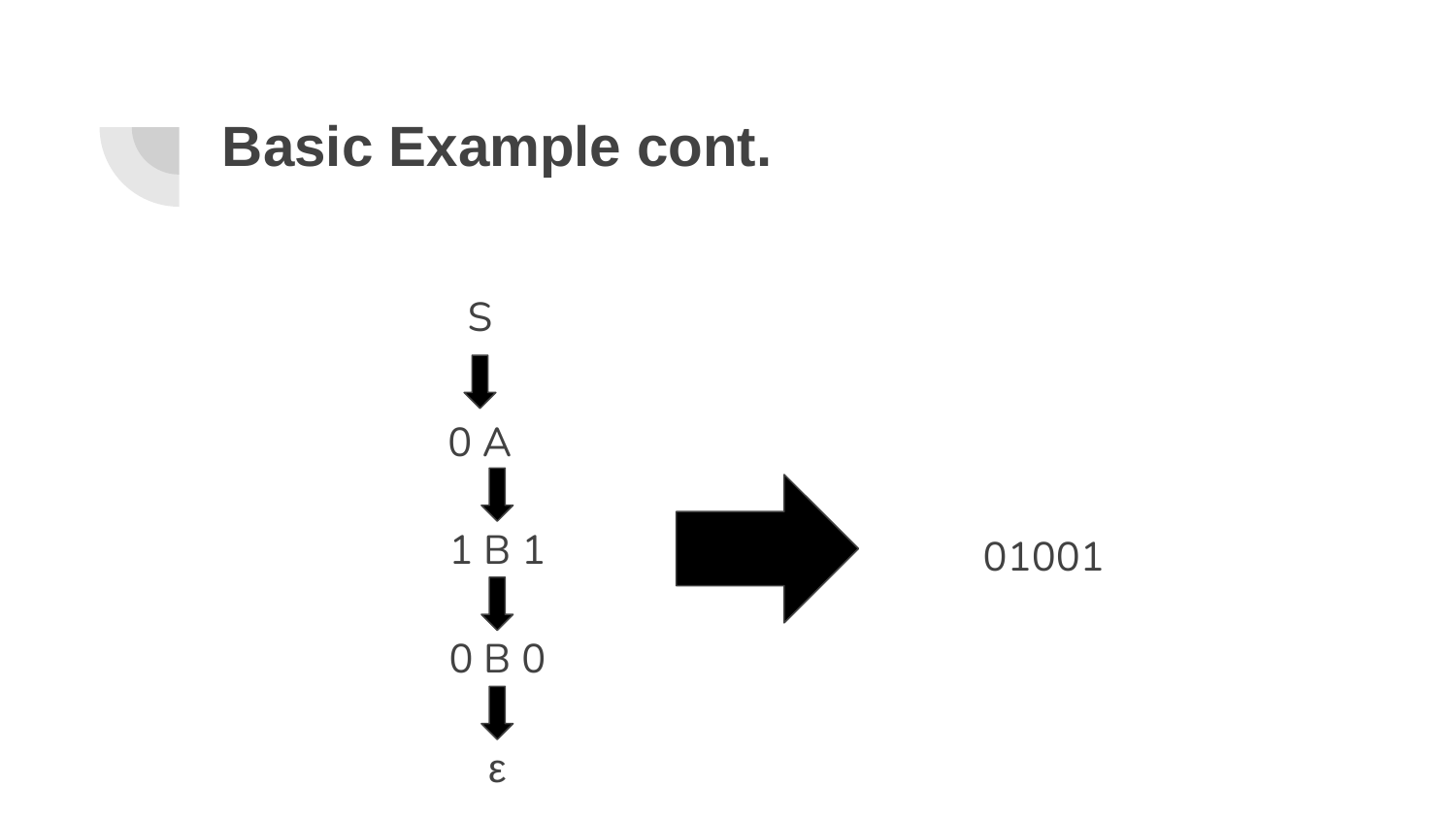

# Basic Example cont.
S

0 A

1 B 1
01001

0 B 0

ε